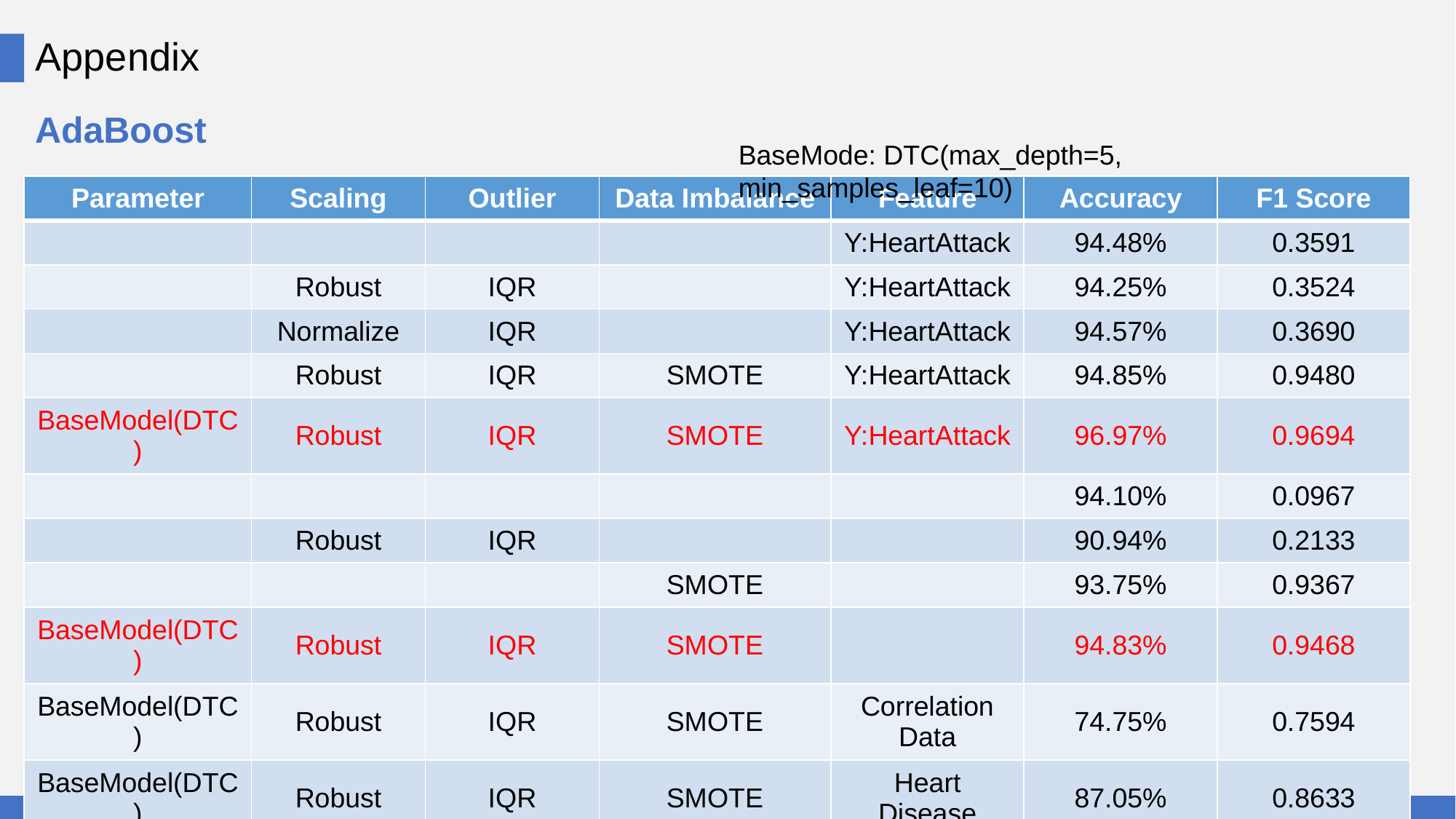

# Appendix
AdaBoost
BaseMode: DTC(max_depth=5, min_samples_leaf=10)
| Parameter | Scaling | Outlier | Data Imbalance | Feature | Accuracy | F1 Score |
| --- | --- | --- | --- | --- | --- | --- |
|  |  |  |  | Y:HeartAttack | 94.48% | 0.3591 |
|  | Robust | IQR |  | Y:HeartAttack | 94.25% | 0.3524 |
|  | Normalize | IQR |  | Y:HeartAttack | 94.57% | 0.3690 |
|  | Robust | IQR | SMOTE | Y:HeartAttack | 94.85% | 0.9480 |
| BaseModel(DTC) | Robust | IQR | SMOTE | Y:HeartAttack | 96.97% | 0.9694 |
|  |  |  |  |  | 94.10% | 0.0967 |
|  | Robust | IQR |  |  | 90.94% | 0.2133 |
|  |  |  | SMOTE |  | 93.75% | 0.9367 |
| BaseModel(DTC) | Robust | IQR | SMOTE |  | 94.83% | 0.9468 |
| BaseModel(DTC) | Robust | IQR | SMOTE | Correlation Data | 74.75% | 0.7594 |
| BaseModel(DTC) | Robust | IQR | SMOTE | Heart Disease | 87.05% | 0.8633 |